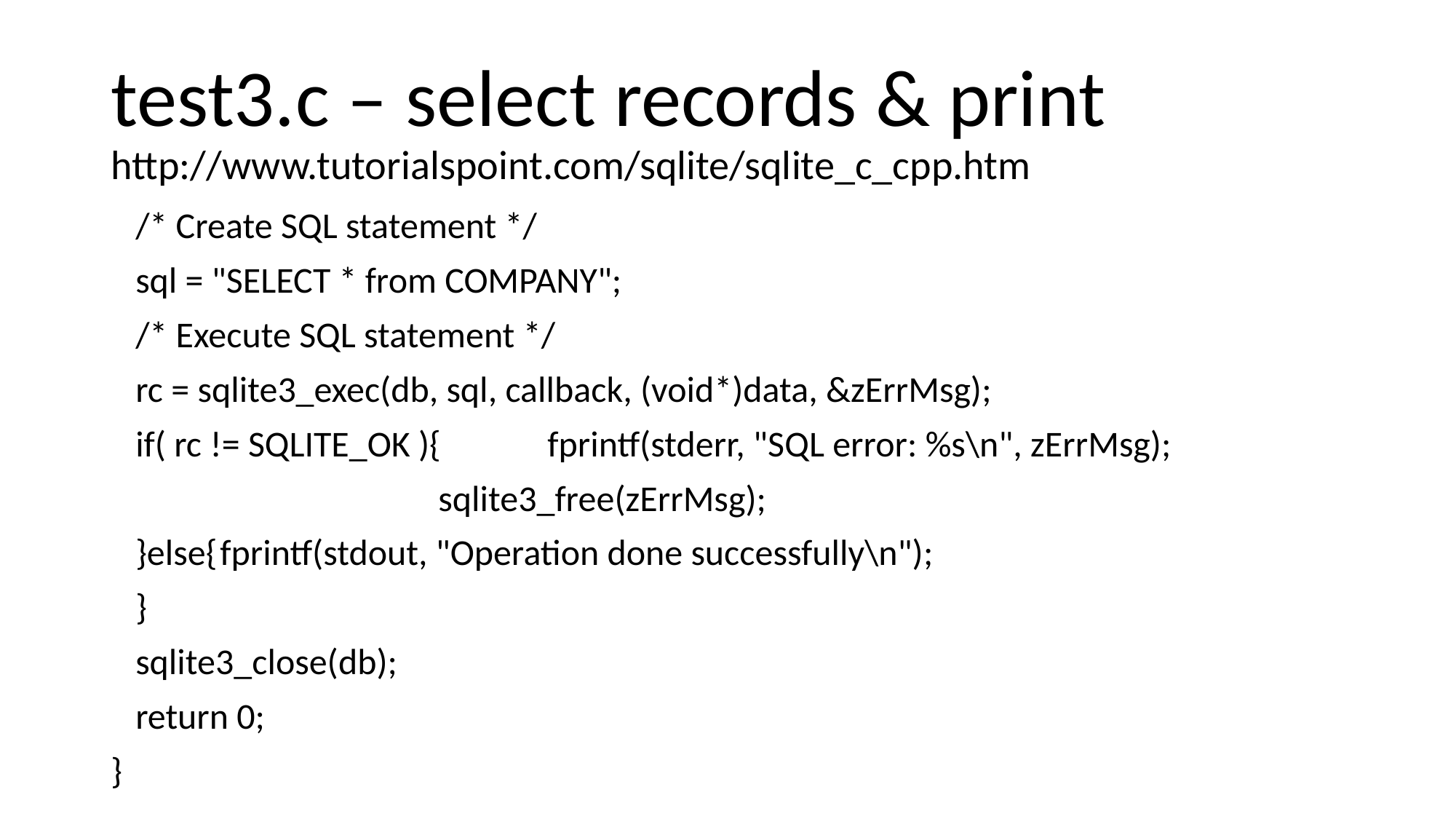

# test3.c – select records & print http://www.tutorialspoint.com/sqlite/sqlite_c_cpp.htm
   /* Create SQL statement */
   sql = "SELECT * from COMPANY";
   /* Execute SQL statement */
   rc = sqlite3_exec(db, sql, callback, (void*)data, &zErrMsg);
   if( rc != SQLITE_OK ){   	fprintf(stderr, "SQL error: %s\n", zErrMsg);
      			sqlite3_free(zErrMsg);
   }else{	fprintf(stdout, "Operation done successfully\n");
   }
   sqlite3_close(db);
   return 0;
}